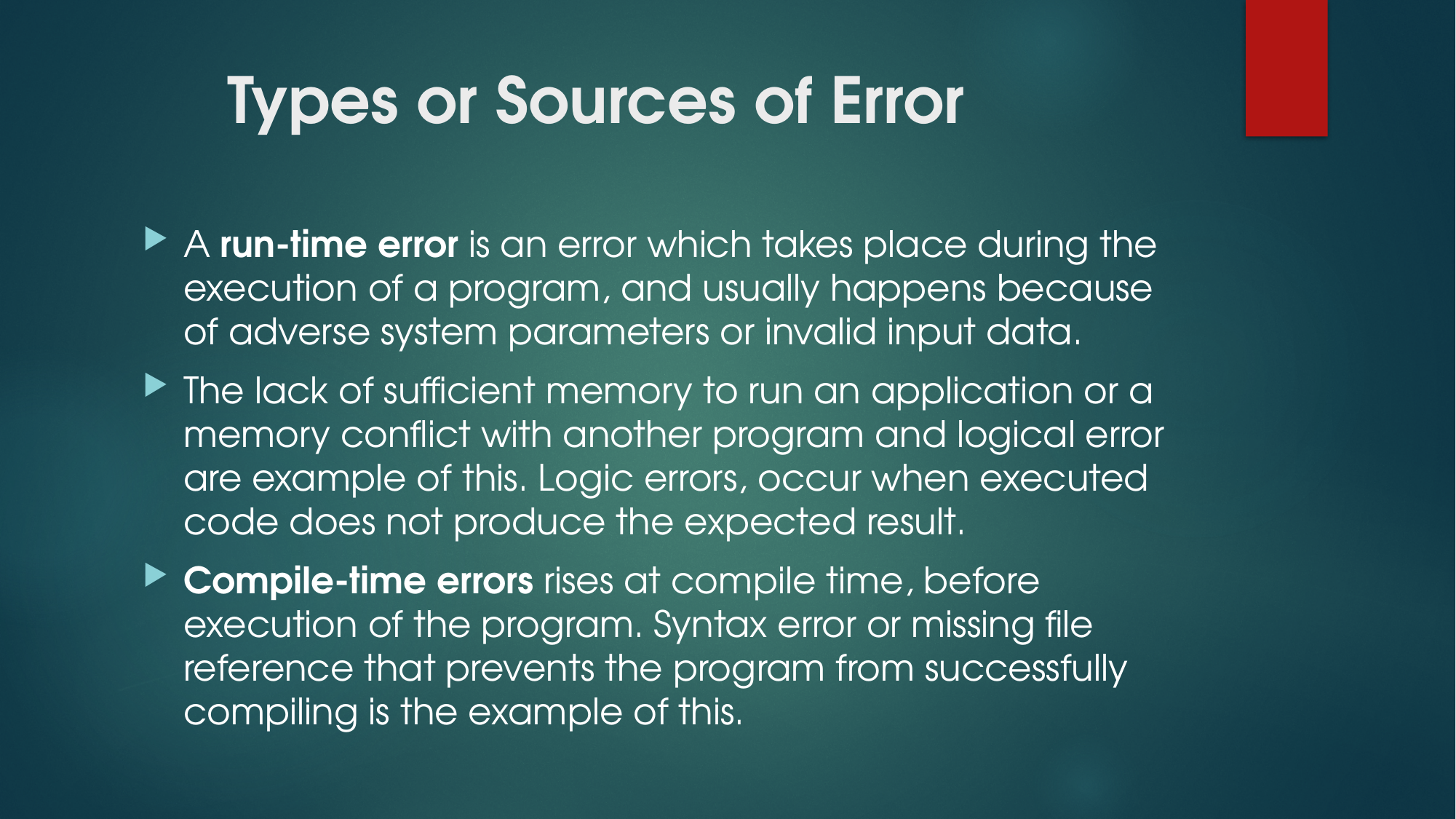

# Types or Sources of Error

A run-time error is an error which takes place during the execution of a program, and usually happens because of adverse system parameters or invalid input data.
The lack of sufficient memory to run an application or a memory conflict with another program and logical error are example of this. Logic errors, occur when executed code does not produce the expected result.
Compile-time errors rises at compile time, before execution of the program. Syntax error or missing file reference that prevents the program from successfully compiling is the example of this.